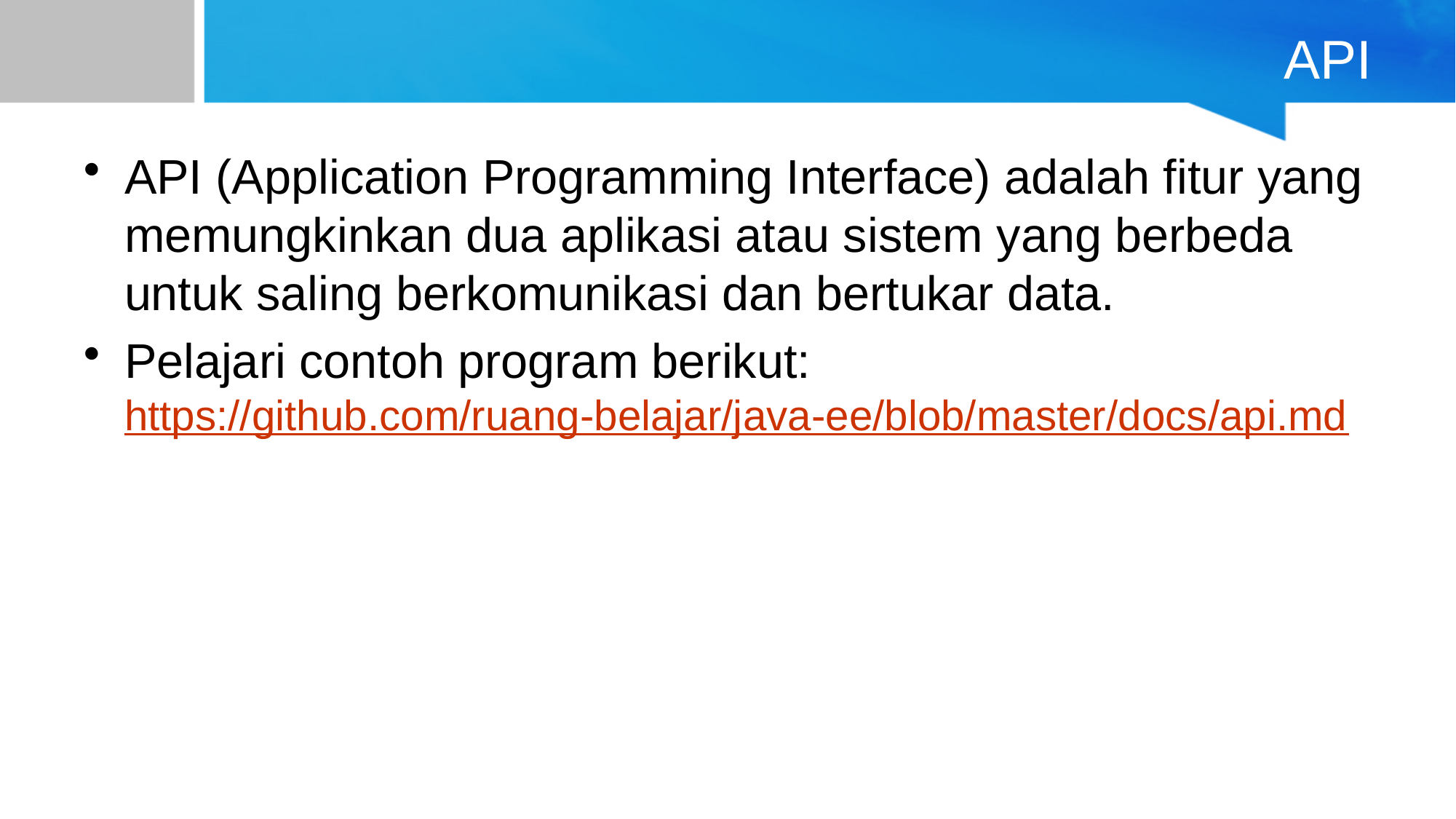

# API
API (Application Programming Interface) adalah fitur yang memungkinkan dua aplikasi atau sistem yang berbeda untuk saling berkomunikasi dan bertukar data.
Pelajari contoh program berikut:
https://github.com/ruang-belajar/java-ee/blob/master/docs/api.md